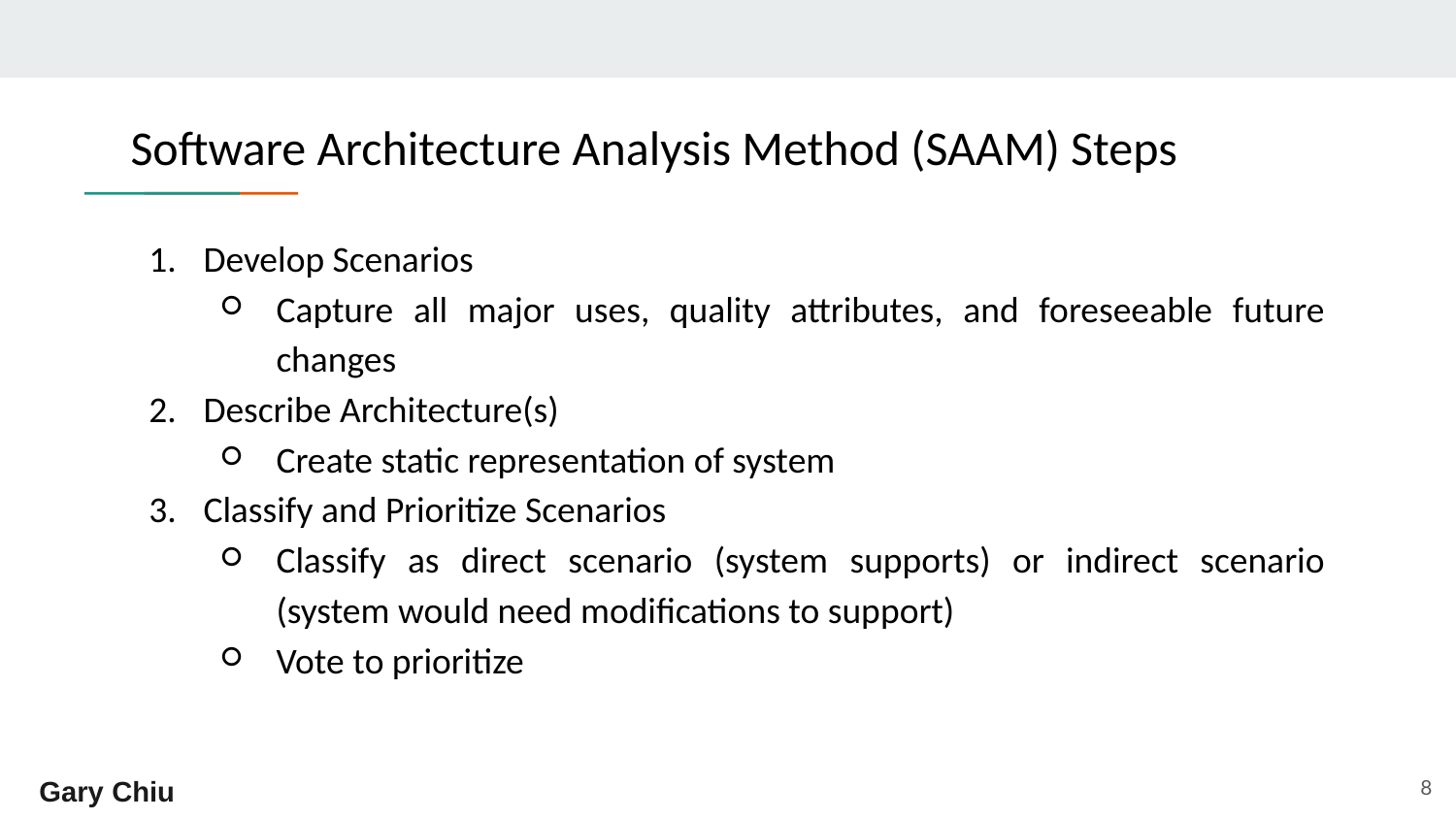

# Software Architecture Analysis Method (SAAM) Steps

Develop Scenarios
Capture all major uses, quality attributes, and foreseeable future changes
Describe Architecture(s)
Create static representation of system
Classify and Prioritize Scenarios
Classify as direct scenario (system supports) or indirect scenario (system would need modifications to support)
Vote to prioritize
8
Gary Chiu